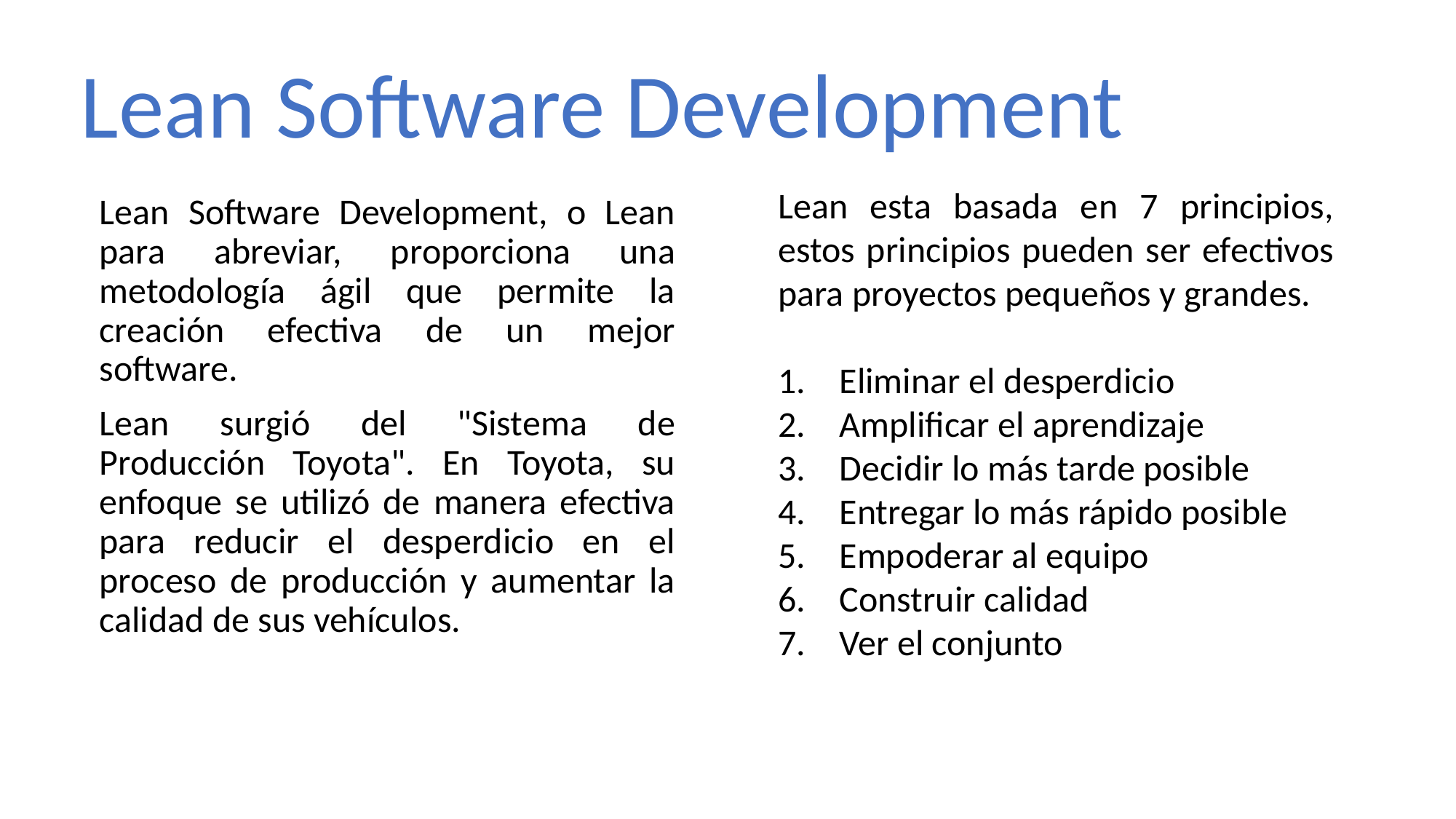

# Lean Software Development
Lean esta basada en 7 principios, estos principios pueden ser efectivos para proyectos pequeños y grandes.

Eliminar el desperdicio
Amplificar el aprendizaje
Decidir lo más tarde posible
Entregar lo más rápido posible
Empoderar al equipo
Construir calidad
Ver el conjunto
Lean Software Development, o Lean para abreviar, proporciona una metodología ágil que permite la creación efectiva de un mejor software.
Lean surgió del "Sistema de Producción Toyota". En Toyota, su enfoque se utilizó de manera efectiva para reducir el desperdicio en el proceso de producción y aumentar la calidad de sus vehículos.